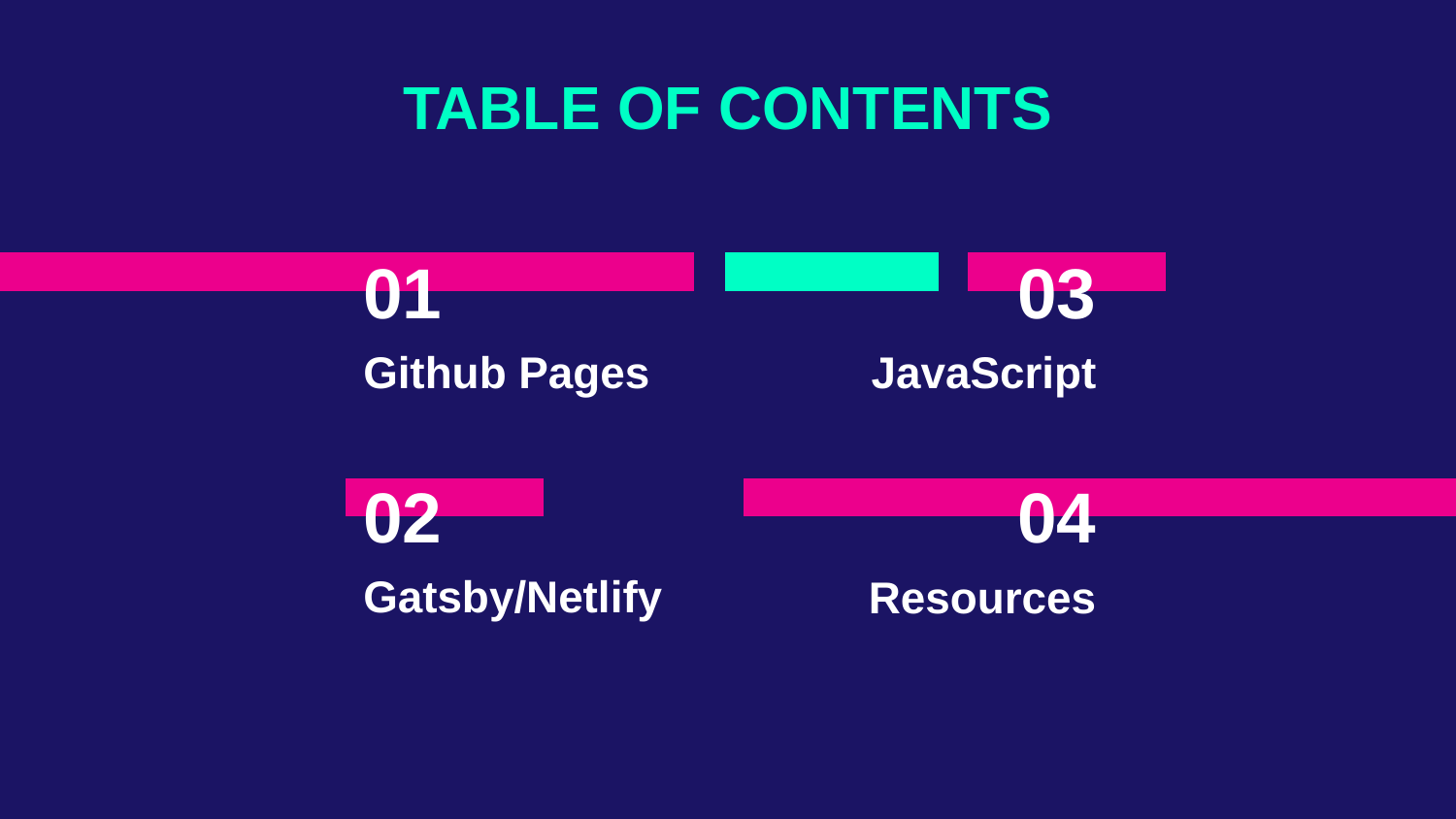

TABLE OF CONTENTS
# 01
03
Github Pages
JavaScript
02
04
Gatsby/Netlify
Resources